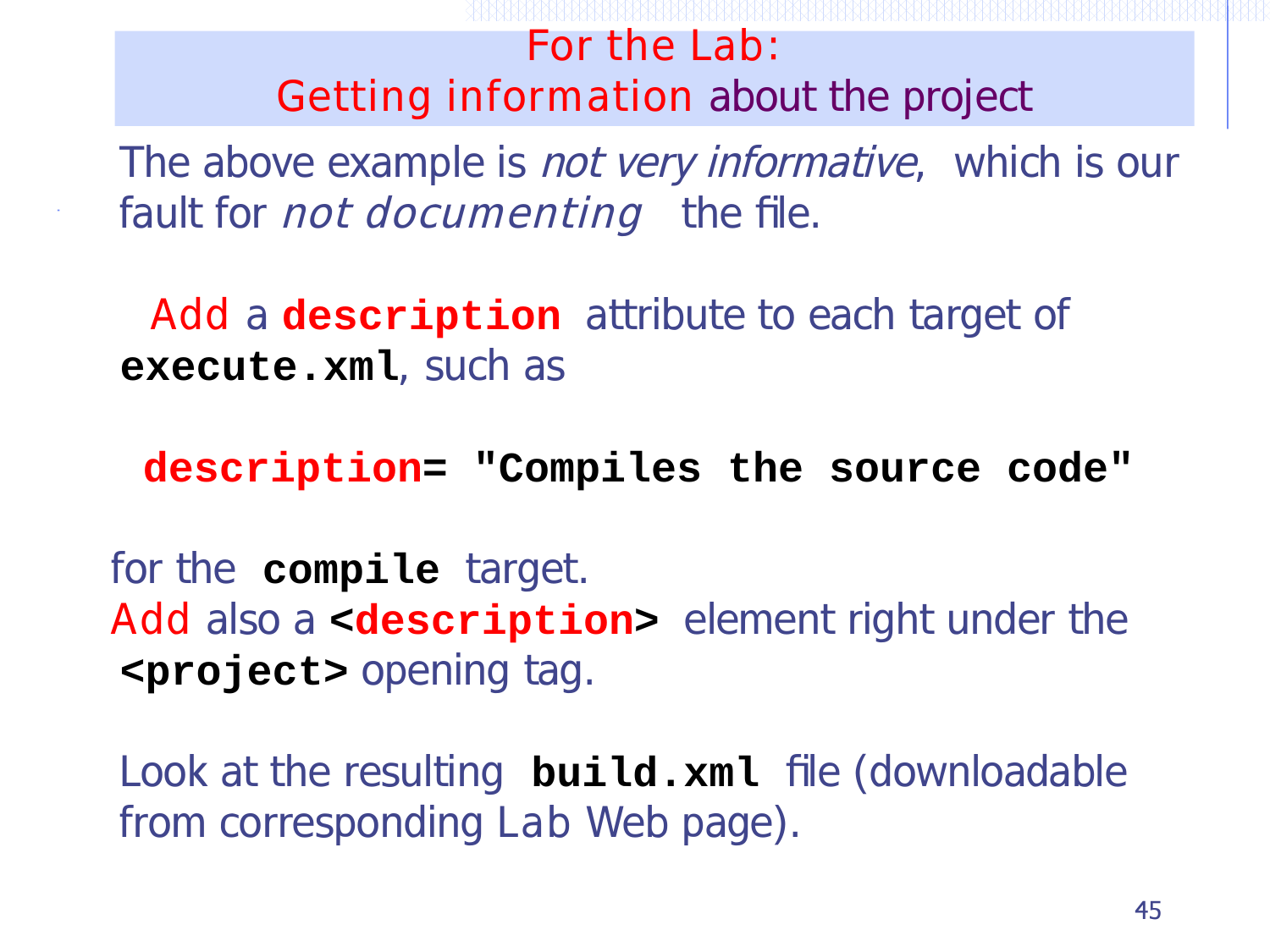

# For the Lab: Getting information about the project
	The above example is not very informative,  which is our fault for not documenting   the file.

      Add a description attribute to each target of execute.xml, such as

description= "Compiles the source code"

   for the  compile  target.
   Add also a <description> element right under the <project> opening tag.

	Look at the resulting  build.xml  file (downloadable from corresponding Lab Web page).
45